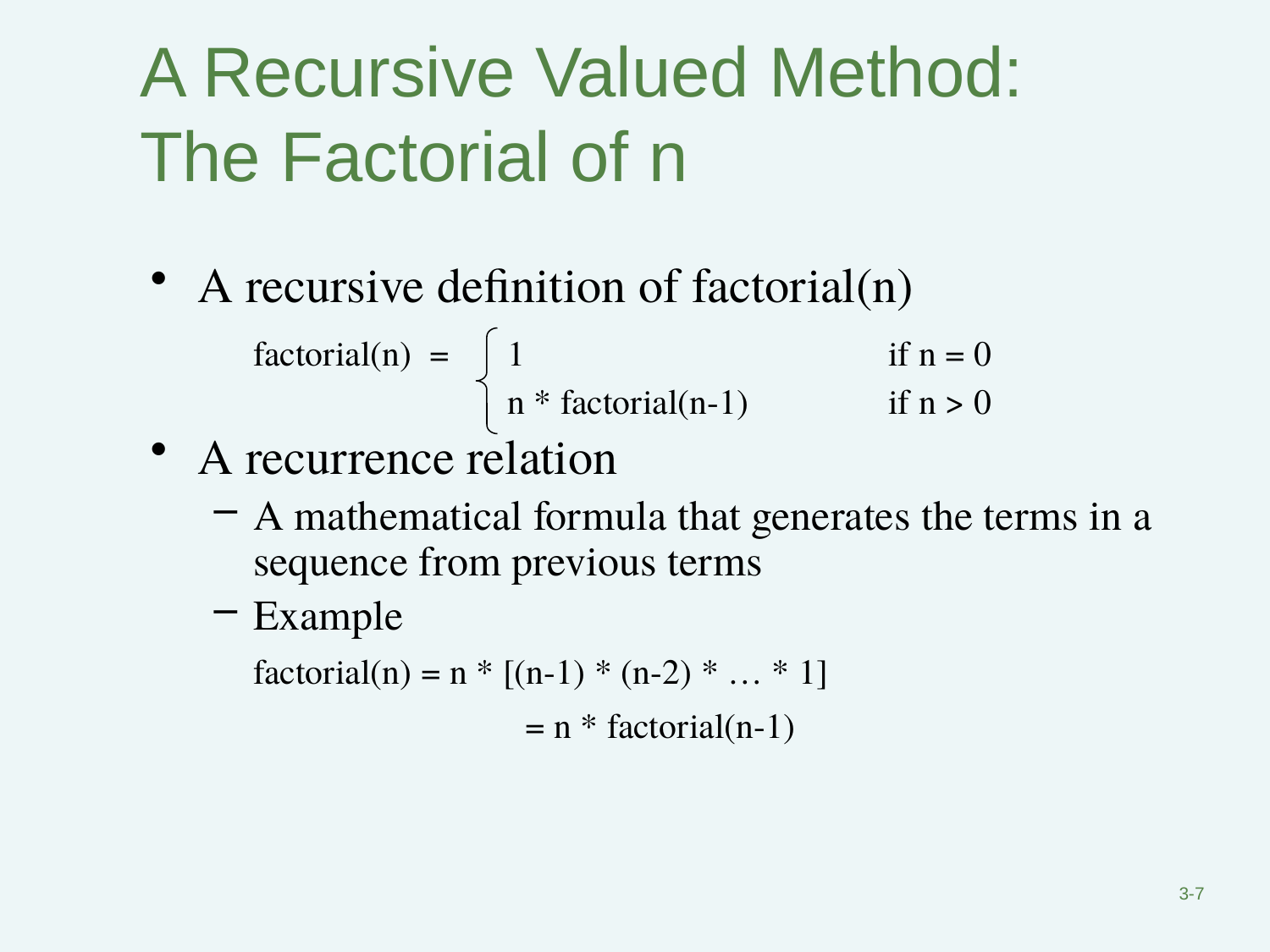

# A Recursive Valued Method: The Factorial of n
A recursive definition of factorial(n)
	factorial(n)  = 	1			if n = 0
	                     	n * factorial(n-1)		if n > 0
A recurrence relation
A mathematical formula that generates the terms in a sequence from previous terms
Example
	factorial(n) = n * [(n-1) * (n-2) * … * 1]
			  = n * factorial(n-1)

3-7